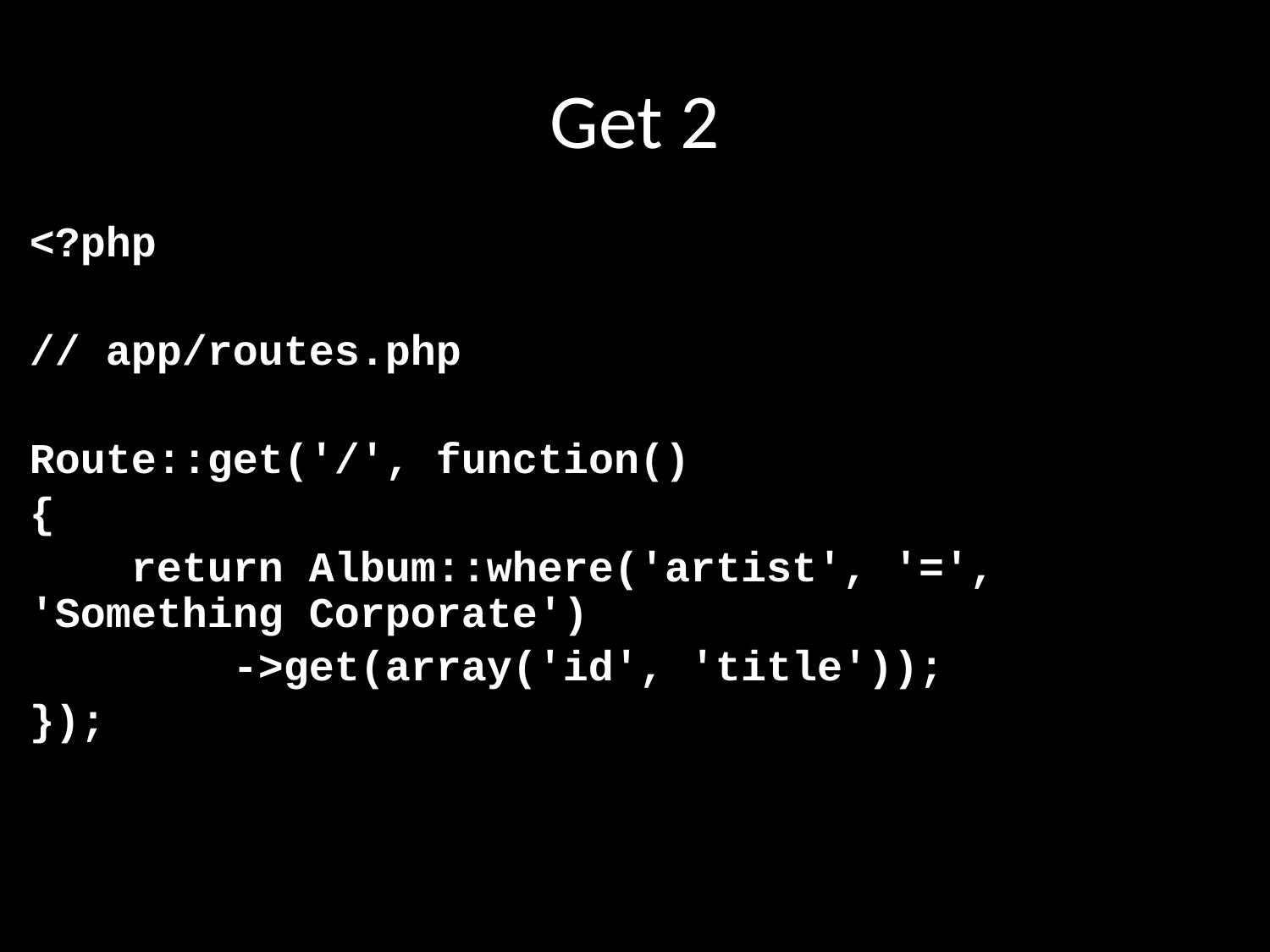

# Get 2
<?php

// app/routes.php

Route::get('/', function()
{
    return Album::where('artist', '=', 'Something Corporate')
        ->get(array('id', 'title'));
});